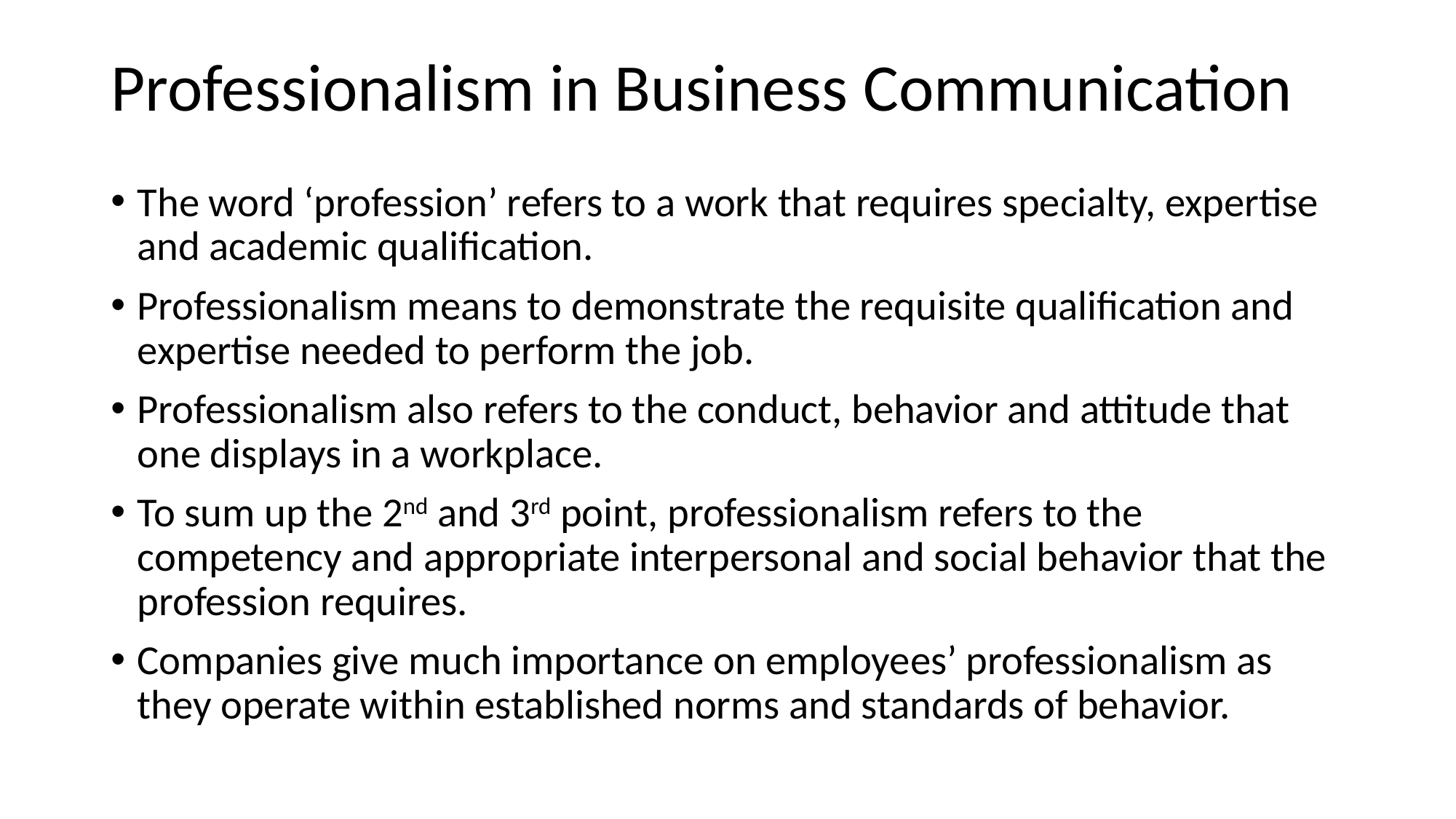

# Professionalism in Business Communication
The word ‘profession’ refers to a work that requires specialty, expertise and academic qualification.
Professionalism means to demonstrate the requisite qualification and expertise needed to perform the job.
Professionalism also refers to the conduct, behavior and attitude that one displays in a workplace.
To sum up the 2nd and 3rd point, professionalism refers to the competency and appropriate interpersonal and social behavior that the profession requires.
Companies give much importance on employees’ professionalism as they operate within established norms and standards of behavior.